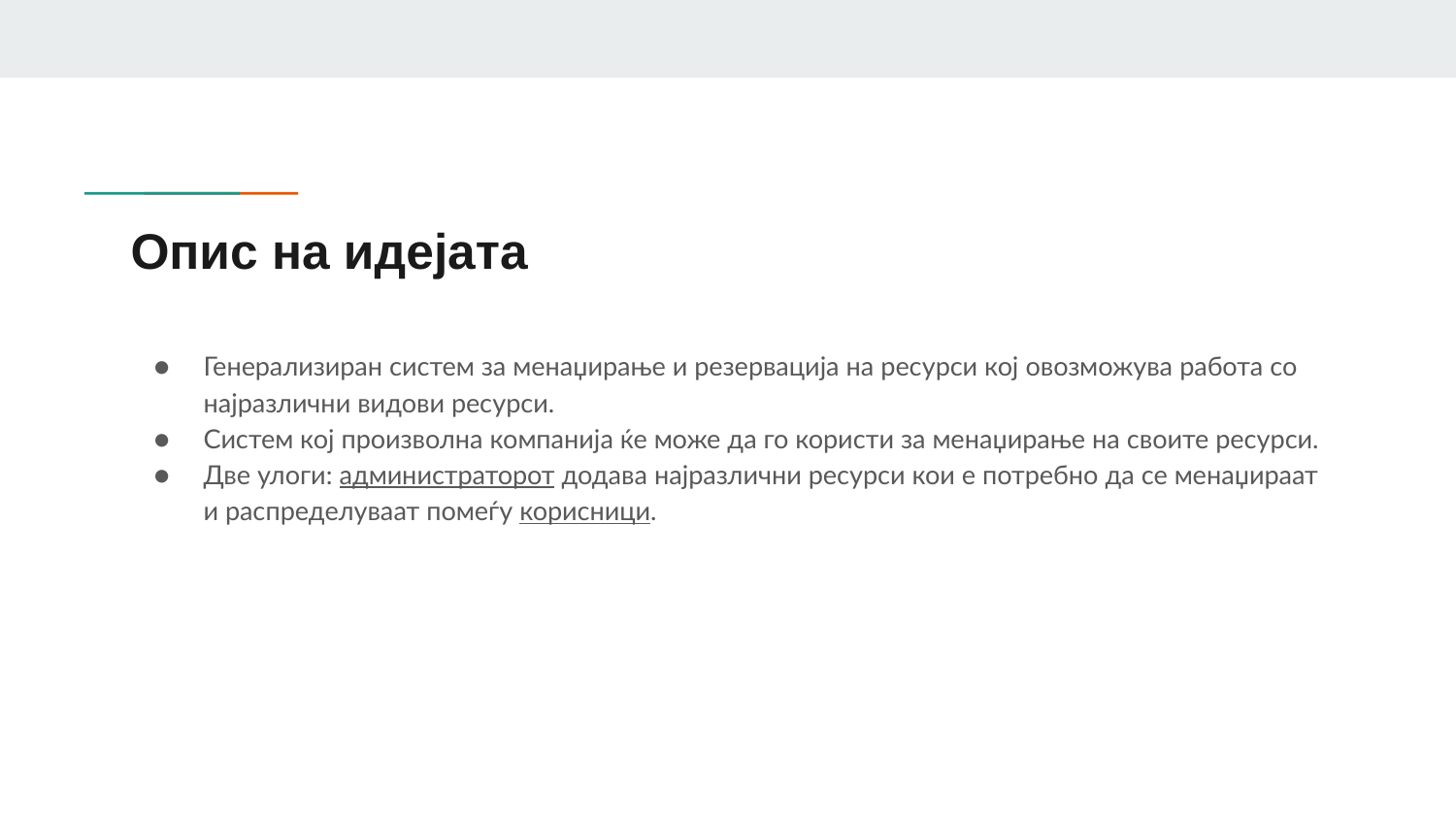

# Опис на идејата
Генерализиран систем за менаџирање и резервација на ресурси кој овозможува работа со најразлични видови ресурси.
Систем кој произволна компанија ќе може да го користи за менаџирање на своите ресурси.
Две улоги: администраторот додава најразлични ресурси кои е потребно да се менаџираат и распределуваат помеѓу корисници.